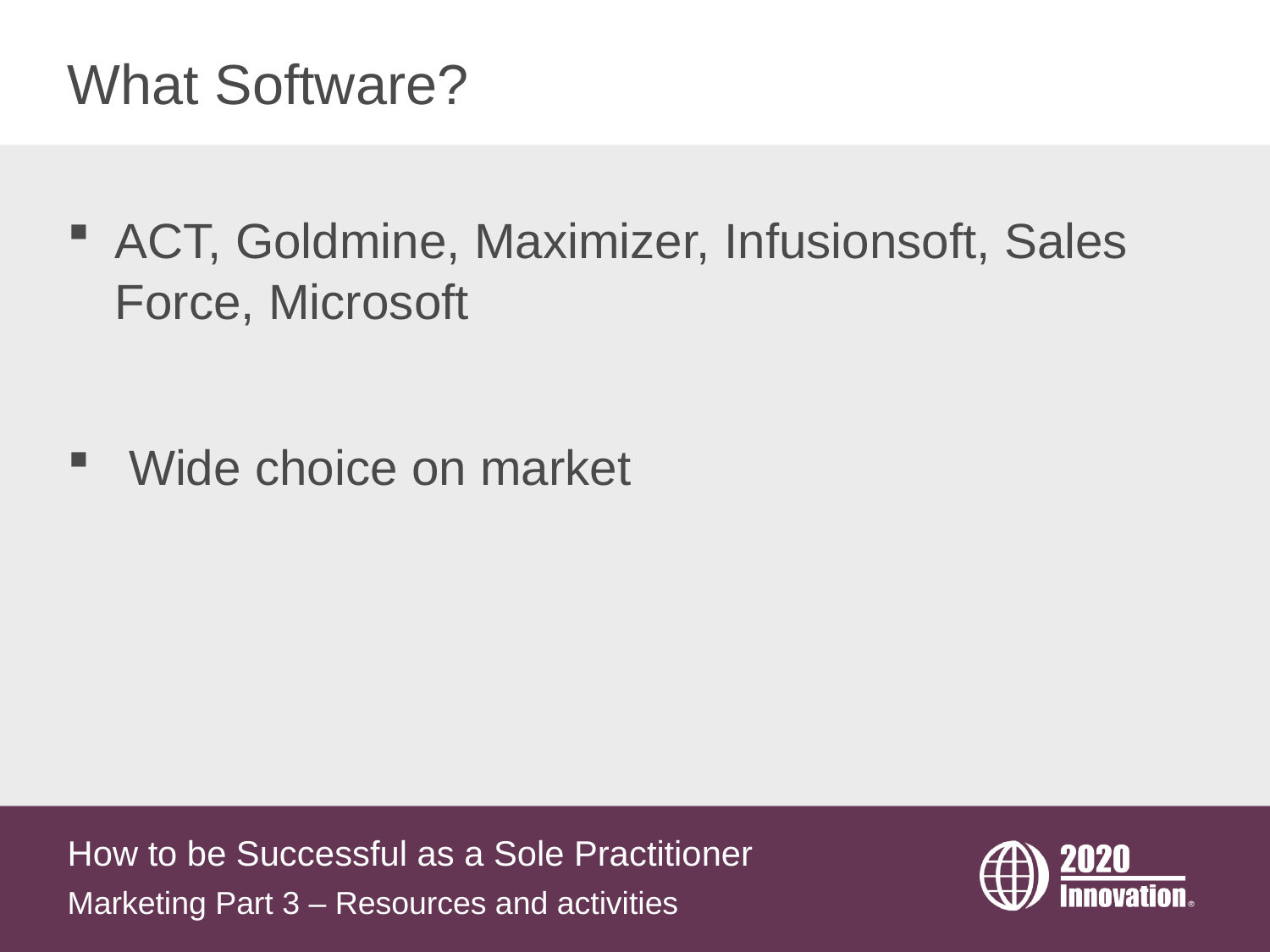

# What Software?
ACT, Goldmine, Maximizer, Infusionsoft, Sales Force, Microsoft

 Wide choice on market